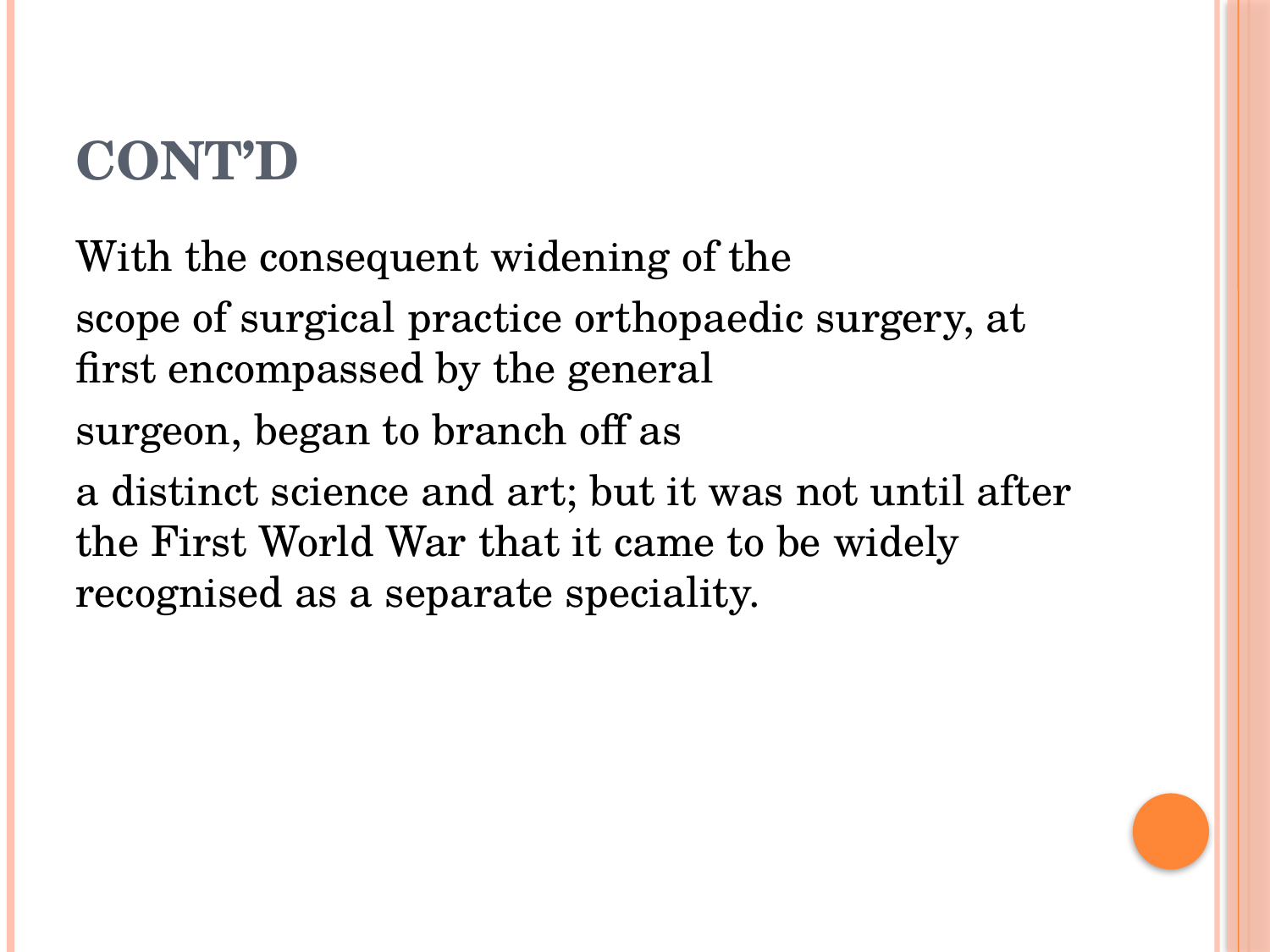

# Cont’d
With the consequent widening of the
scope of surgical practice orthopaedic surgery, at first encompassed by the general
surgeon, began to branch off as
a distinct science and art; but it was not until after the First World War that it came to be widely recognised as a separate speciality.